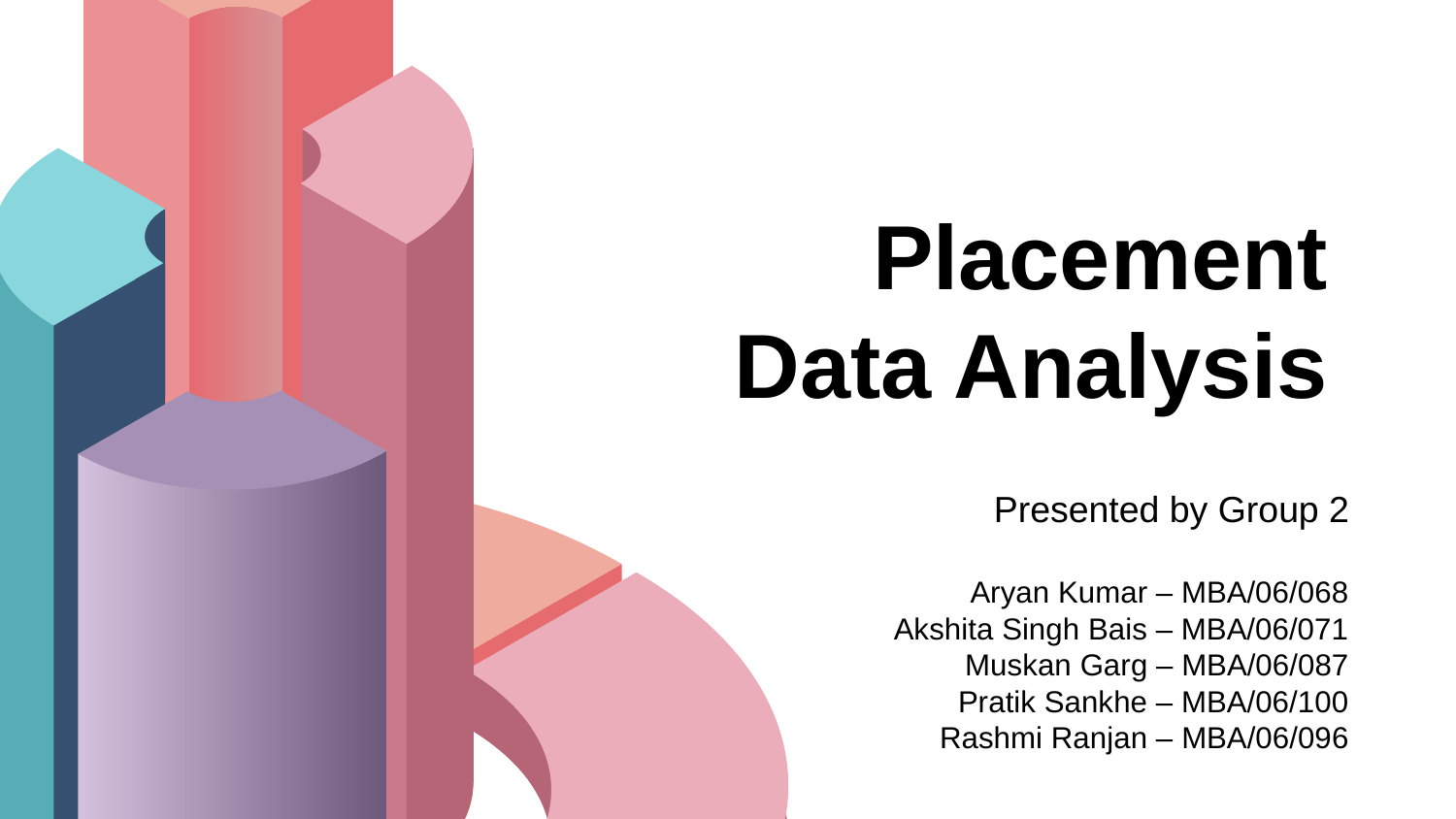

# Placement Data Analysis
Presented by Group 2

Aryan Kumar – MBA/06/068
Akshita Singh Bais – MBA/06/071
Muskan Garg – MBA/06/087
Pratik Sankhe – MBA/06/100
Rashmi Ranjan – MBA/06/096